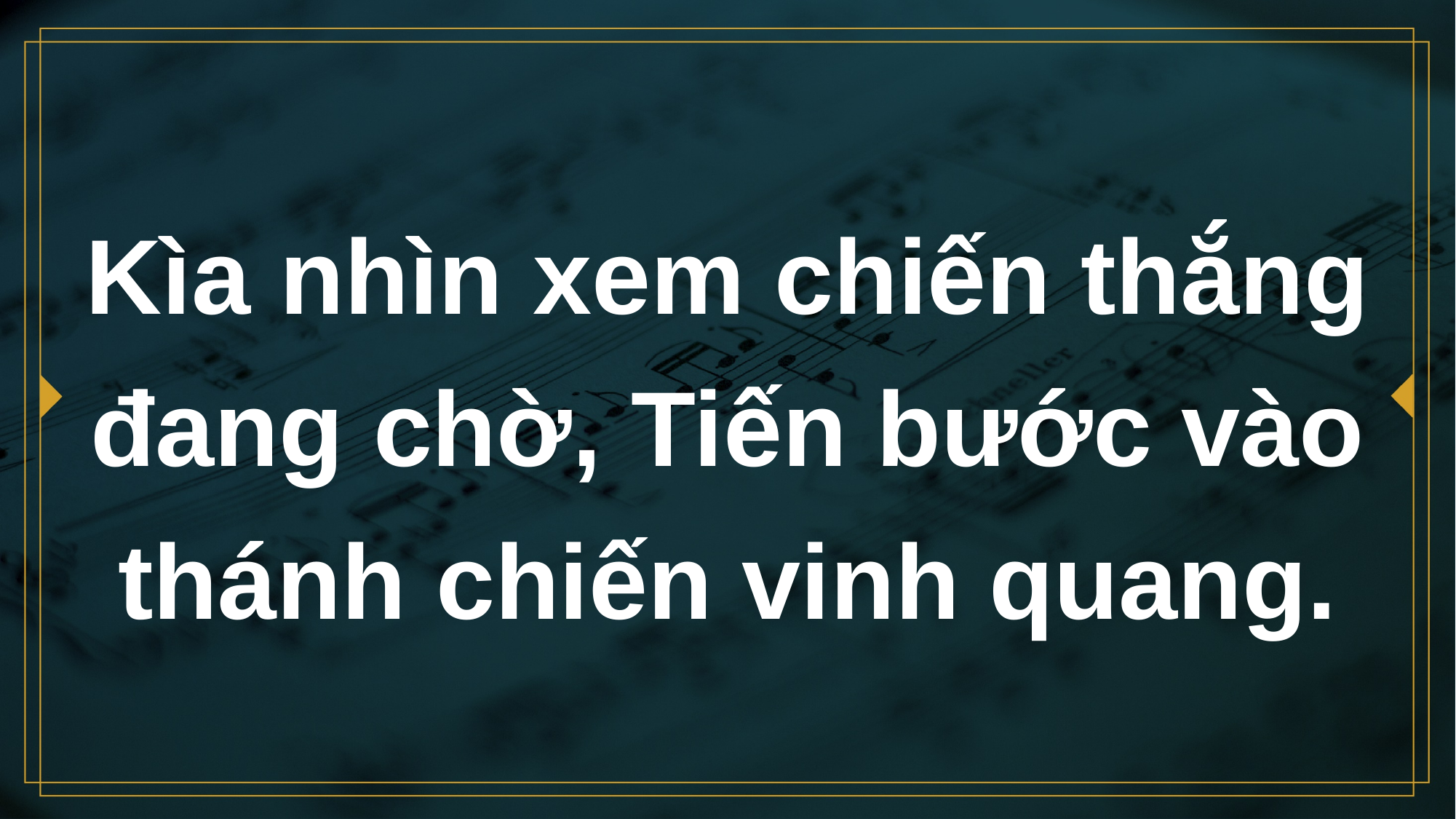

# Kìa nhìn xem chiến thắng đang chờ, Tiến bước vào thánh chiến vinh quang.